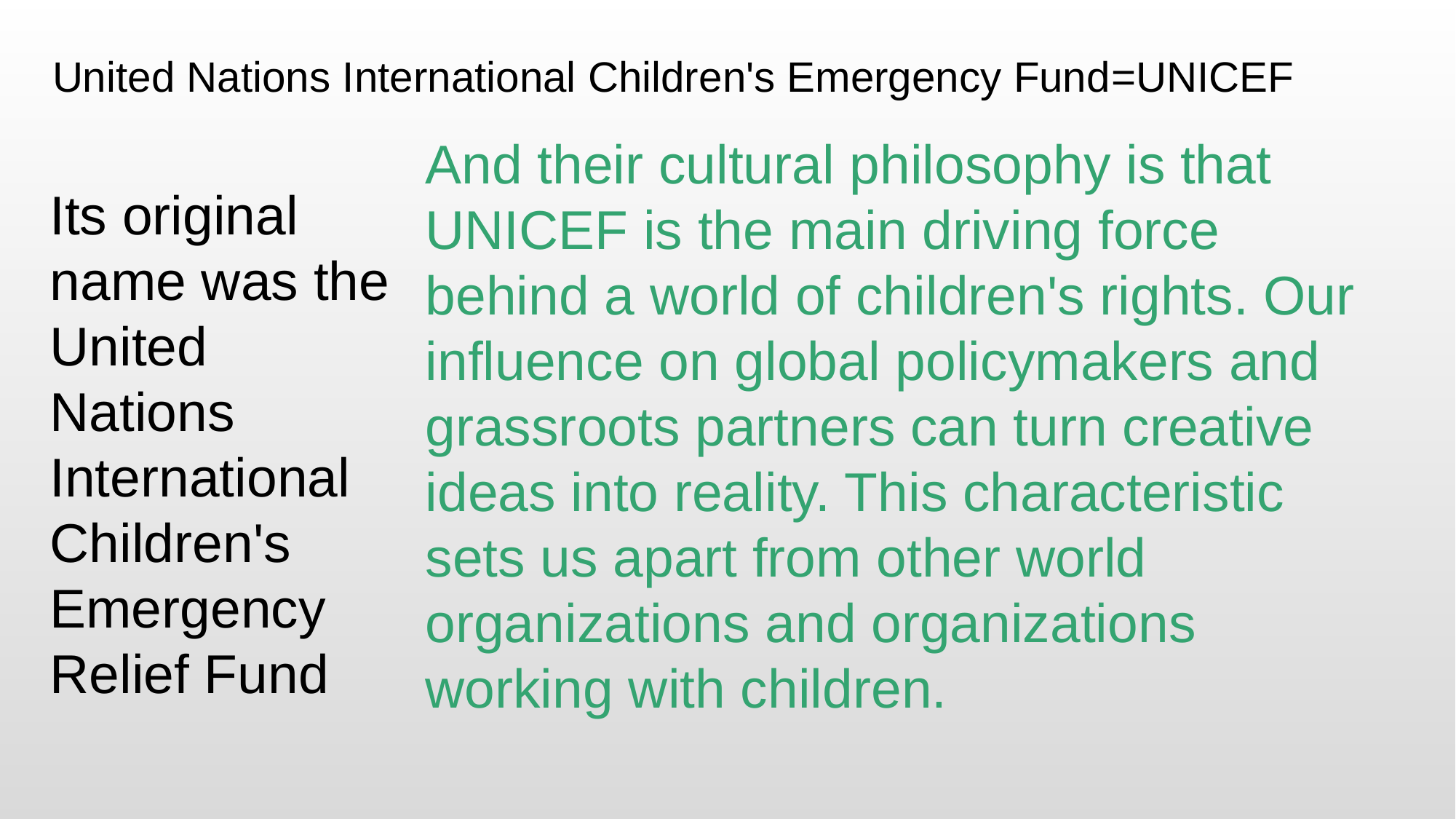

United Nations International Children's Emergency Fund=UNICEF
And their cultural philosophy is that UNICEF is the main driving force behind a world of children's rights. Our influence on global policymakers and grassroots partners can turn creative ideas into reality. This characteristic sets us apart from other world organizations and organizations working with children.
Its original name was the United Nations International Children's Emergency Relief Fund